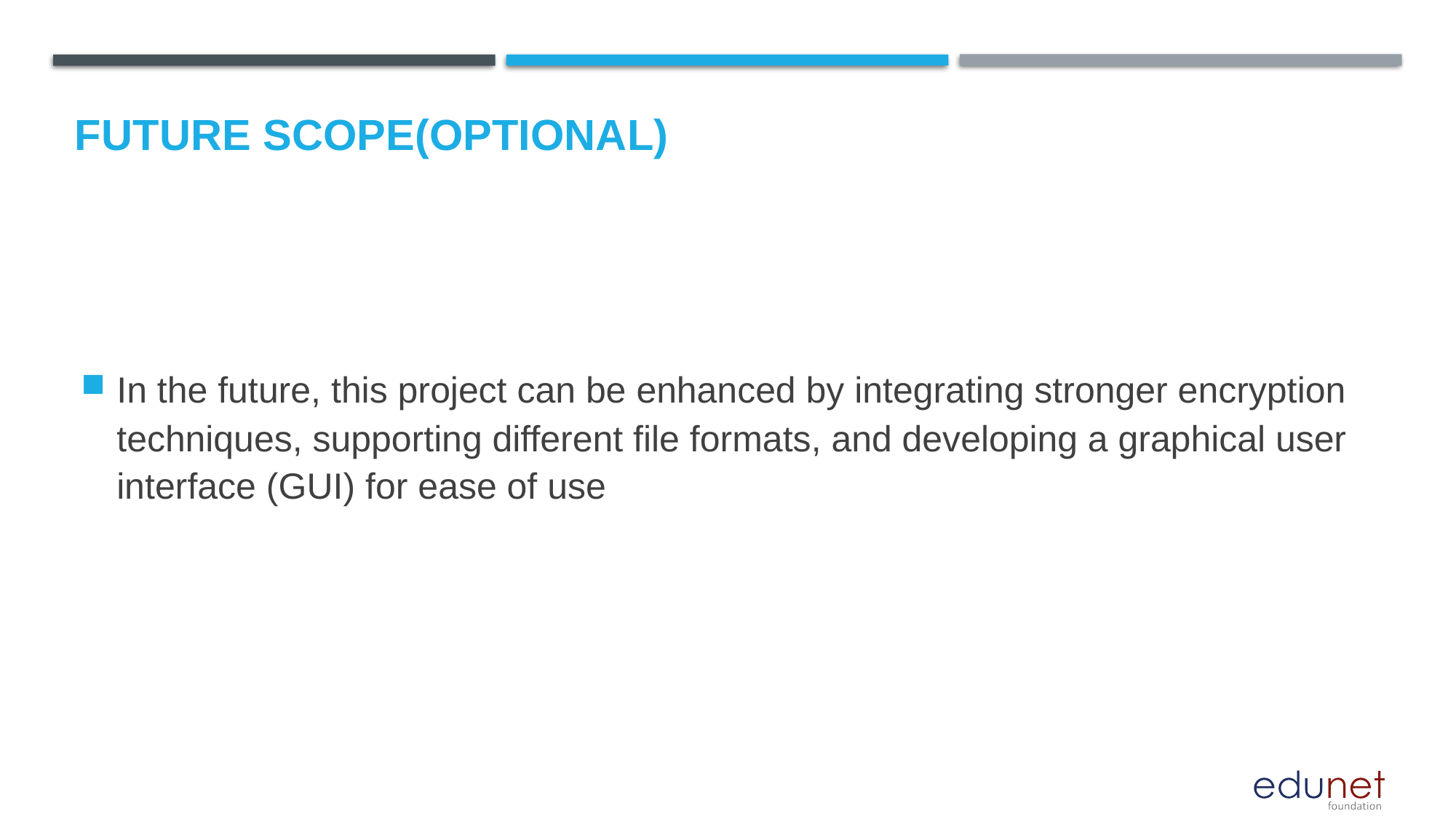

Future scope(optional)
In the future, this project can be enhanced by integrating stronger encryption techniques, supporting different file formats, and developing a graphical user interface (GUI) for ease of use